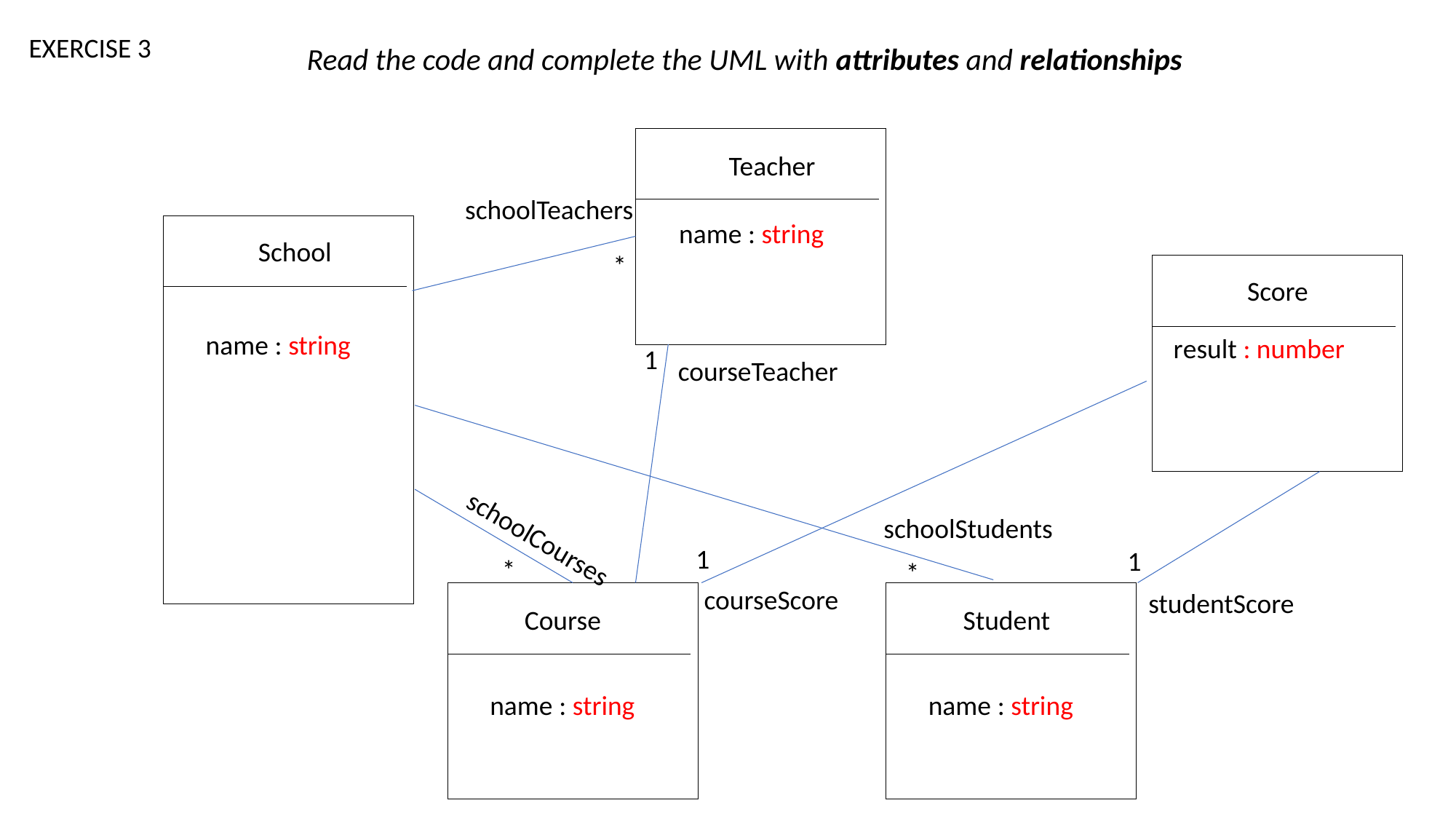

EXERCISE 3
Read the code and complete the UML with attributes and relationships

Teacher
schoolTeachers
name : string

School
*

Score
result : number
name : string
1
courseTeacher
schoolStudents
schoolCourses
1
1
*
*
courseScore
studentScore

Course
name : string

Student
name : string